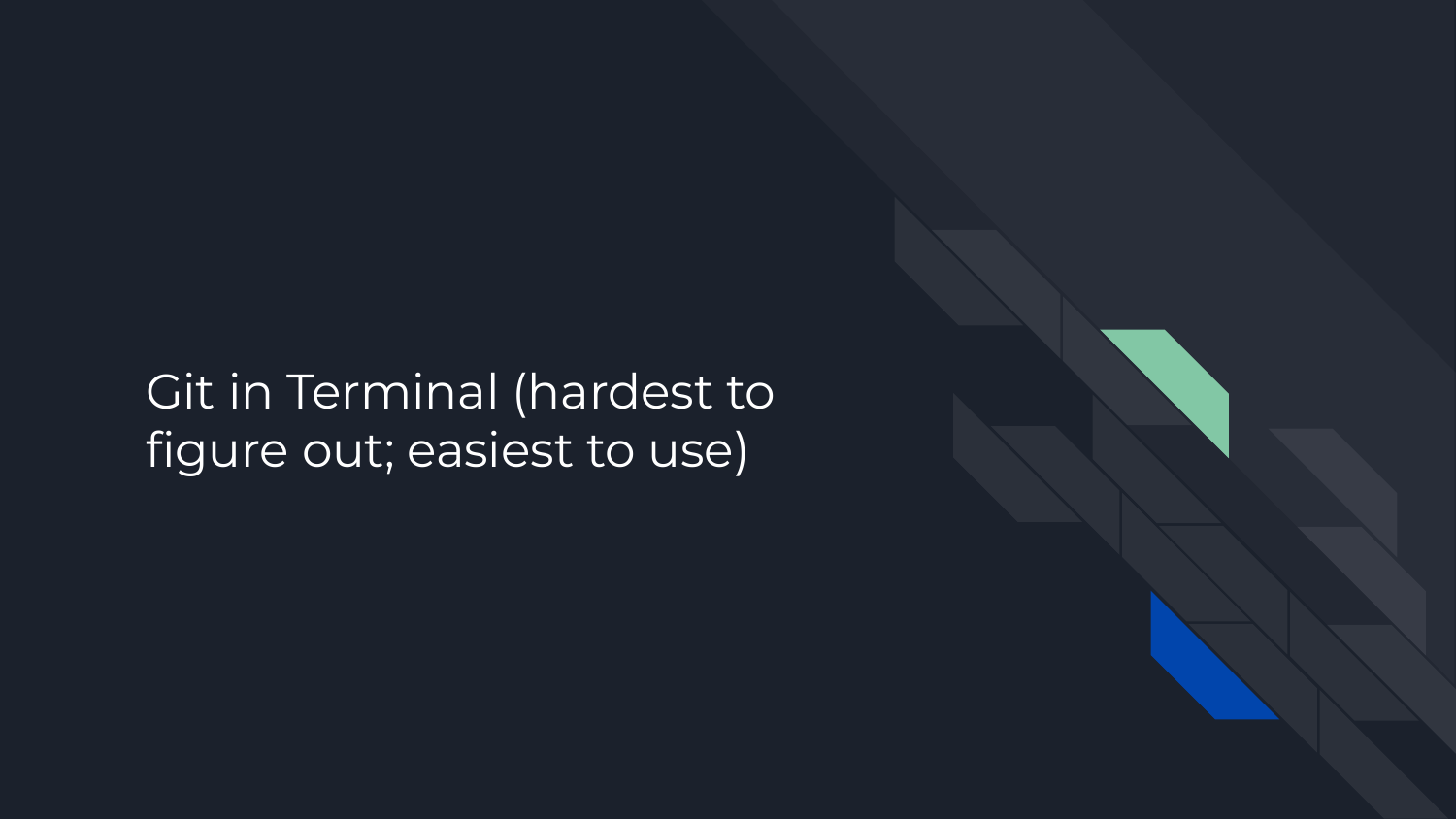

# Git in Terminal (hardest to figure out; easiest to use)